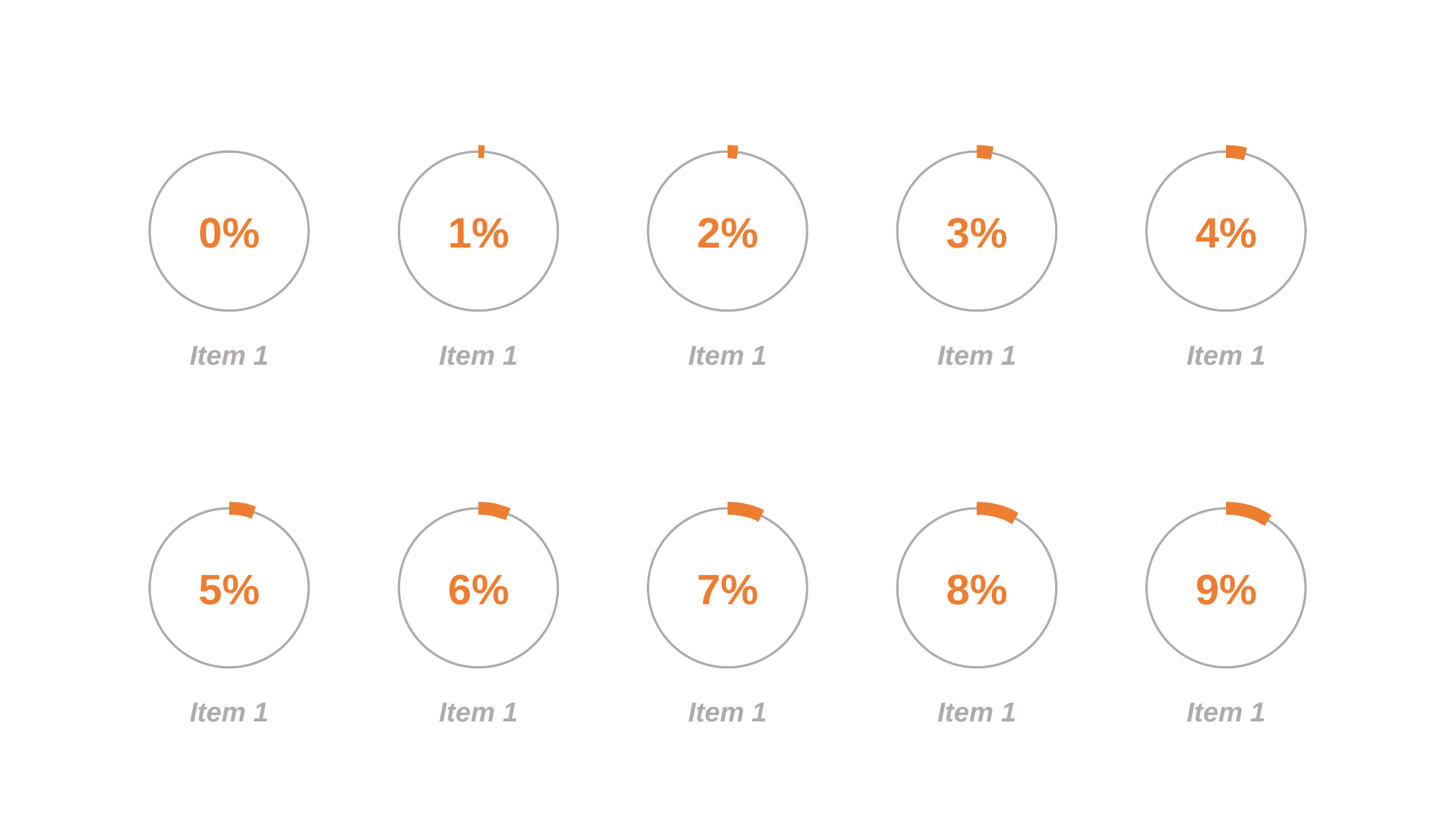

0%
Item 1

1%
Item 1

2%
Item 1

3%
Item 1

4%
Item 1

5%
Item 1

6%
Item 1

7%
Item 1

8%
Item 1

9%
Item 1